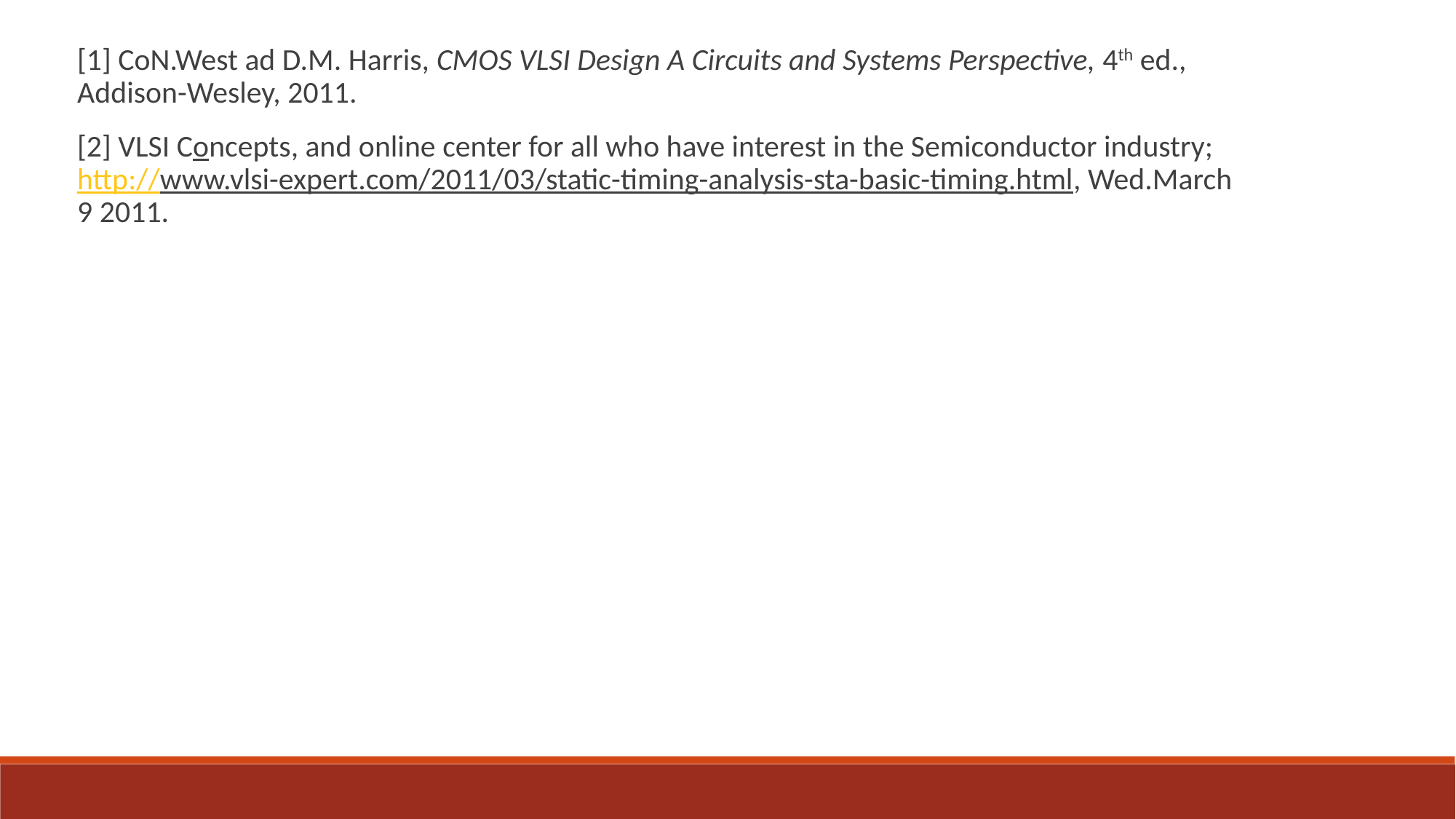

[1] CoN.West ad D.M. Harris, CMOS VLSI Design A Circuits and Systems Perspective, 4th ed., Addison-Wesley, 2011.
[2] VLSI Concepts, and online center for all who have interest in the Semiconductor industry; http://www.vlsi-expert.com/2011/03/static-timing-analysis-sta-basic-timing.html, Wed.March 9 2011.